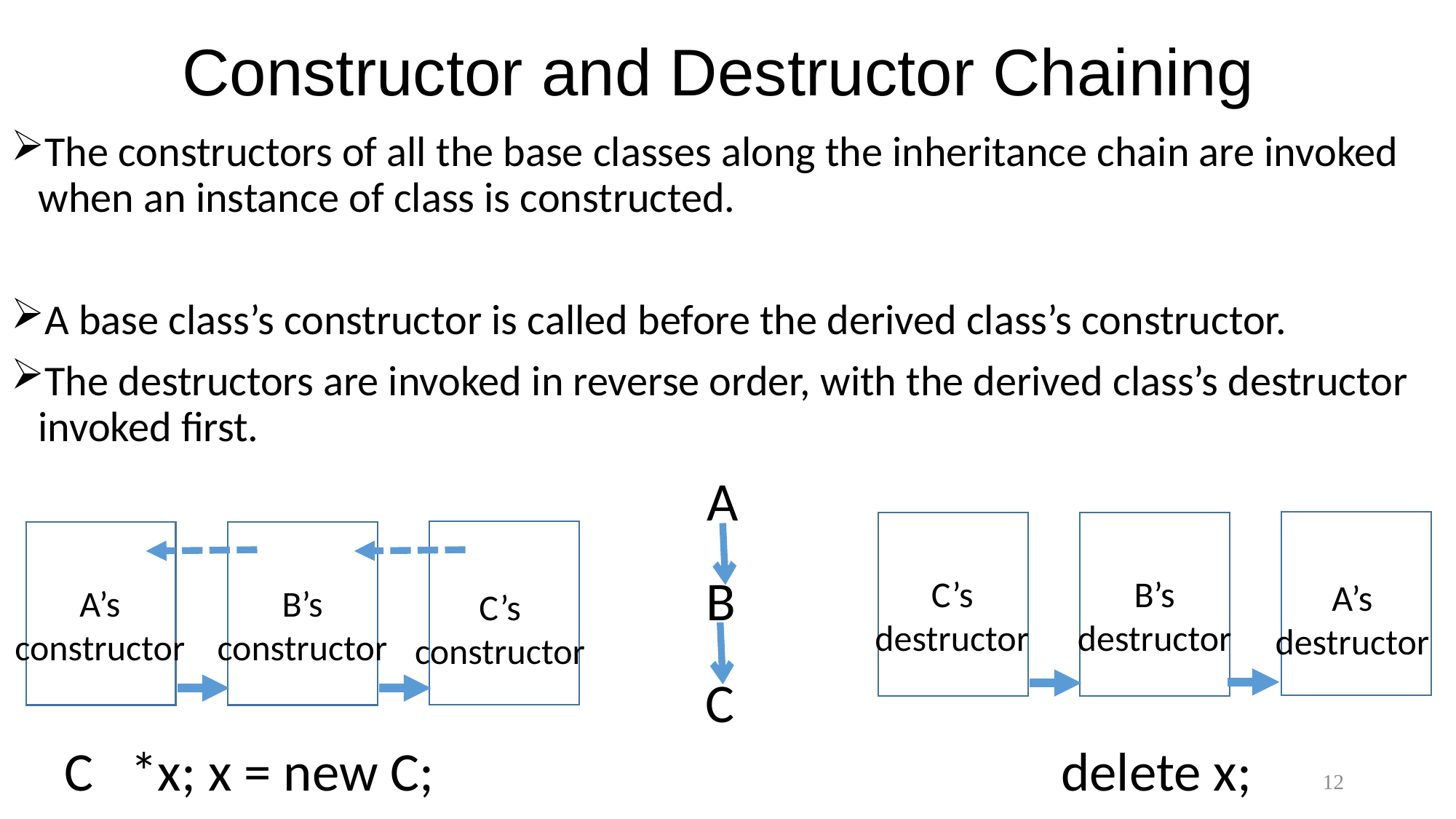

# Constructor and Destructor Chaining
The constructors of all the base classes along the inheritance chain are invoked when an instance of class is constructed.

A base class’s constructor is called before the derived class’s constructor.
The destructors are invoked in reverse order, with the derived class’s destructor invoked first.
A

B
B’s
destructor
C’s
destructor
A’s
destructor
B’s
constructor
A’s
constructor
C’s
constructor
C
delete x;
C   *x; x = new C;
12